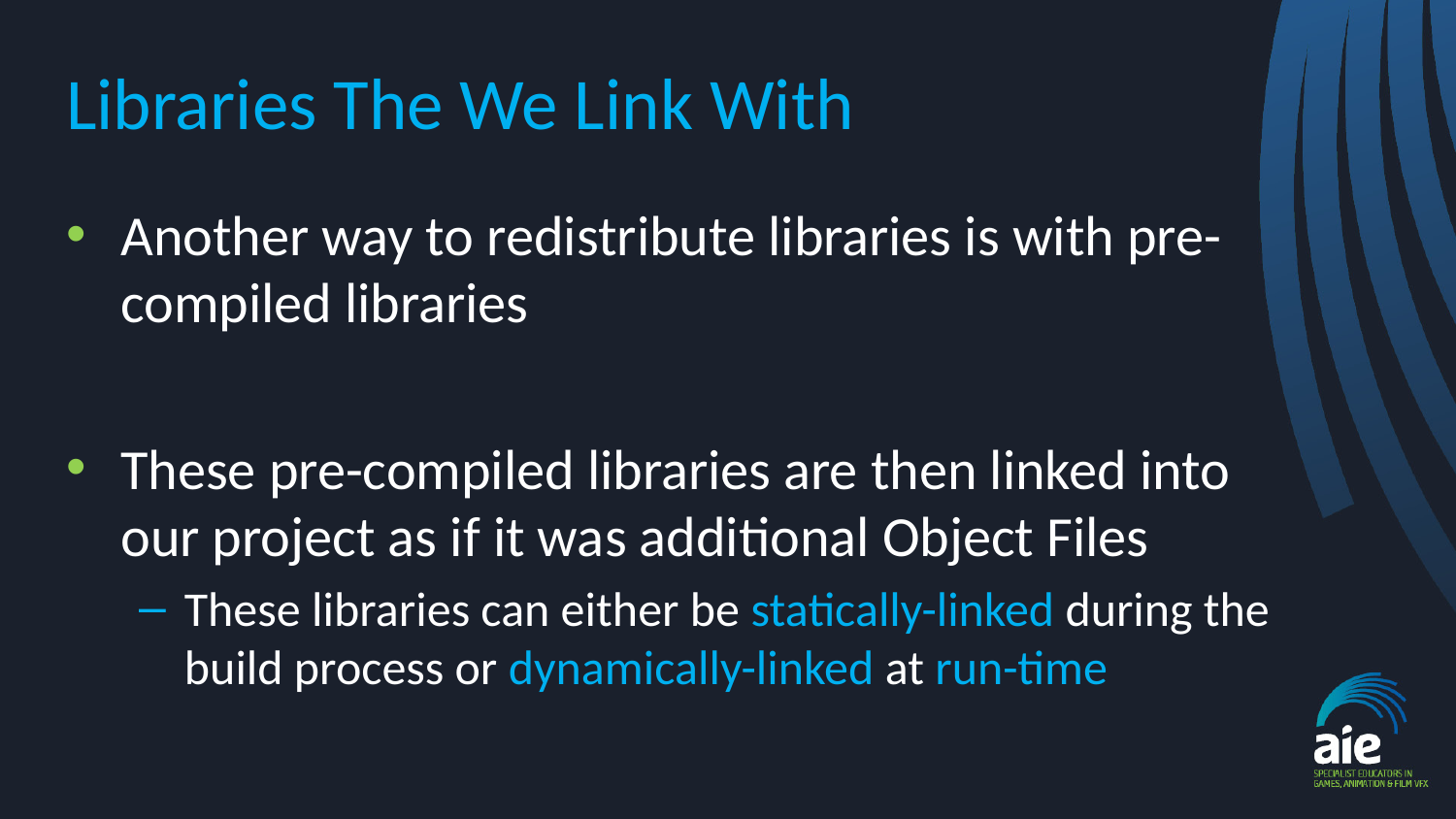

# Libraries The We Link With
Another way to redistribute libraries is with pre-compiled libraries

These pre-compiled libraries are then linked into our project as if it was additional Object Files
These libraries can either be statically-linked during the build process or dynamically-linked at run-time